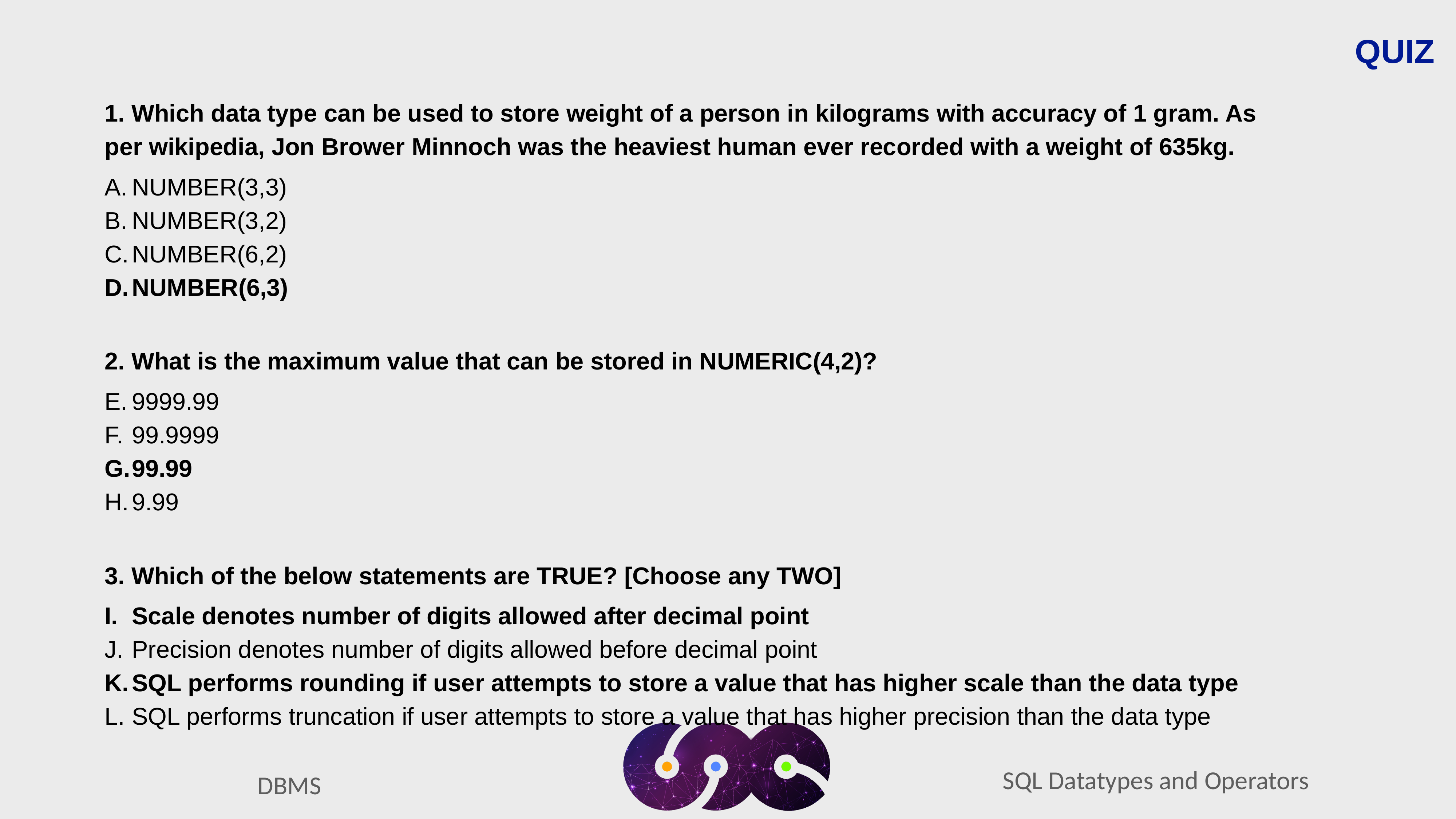

QUIZ

1. Which data type can be used to store weight of a person in kilograms with accuracy of 1 gram. As per wikipedia, Jon Brower Minnoch was the heaviest human ever recorded with a weight of 635kg.
NUMBER(3,3)
NUMBER(3,2)
NUMBER(6,2)
NUMBER(6,3)

2. What is the maximum value that can be stored in NUMERIC(4,2)?
9999.99
99.9999
99.99
9.99

3. Which of the below statements are TRUE? [Choose any TWO]
Scale denotes number of digits allowed after decimal point
Precision denotes number of digits allowed before decimal point
SQL performs rounding if user attempts to store a value that has higher scale than the data type
SQL performs truncation if user attempts to store a value that has higher precision than the data type

SQL Datatypes and Operators